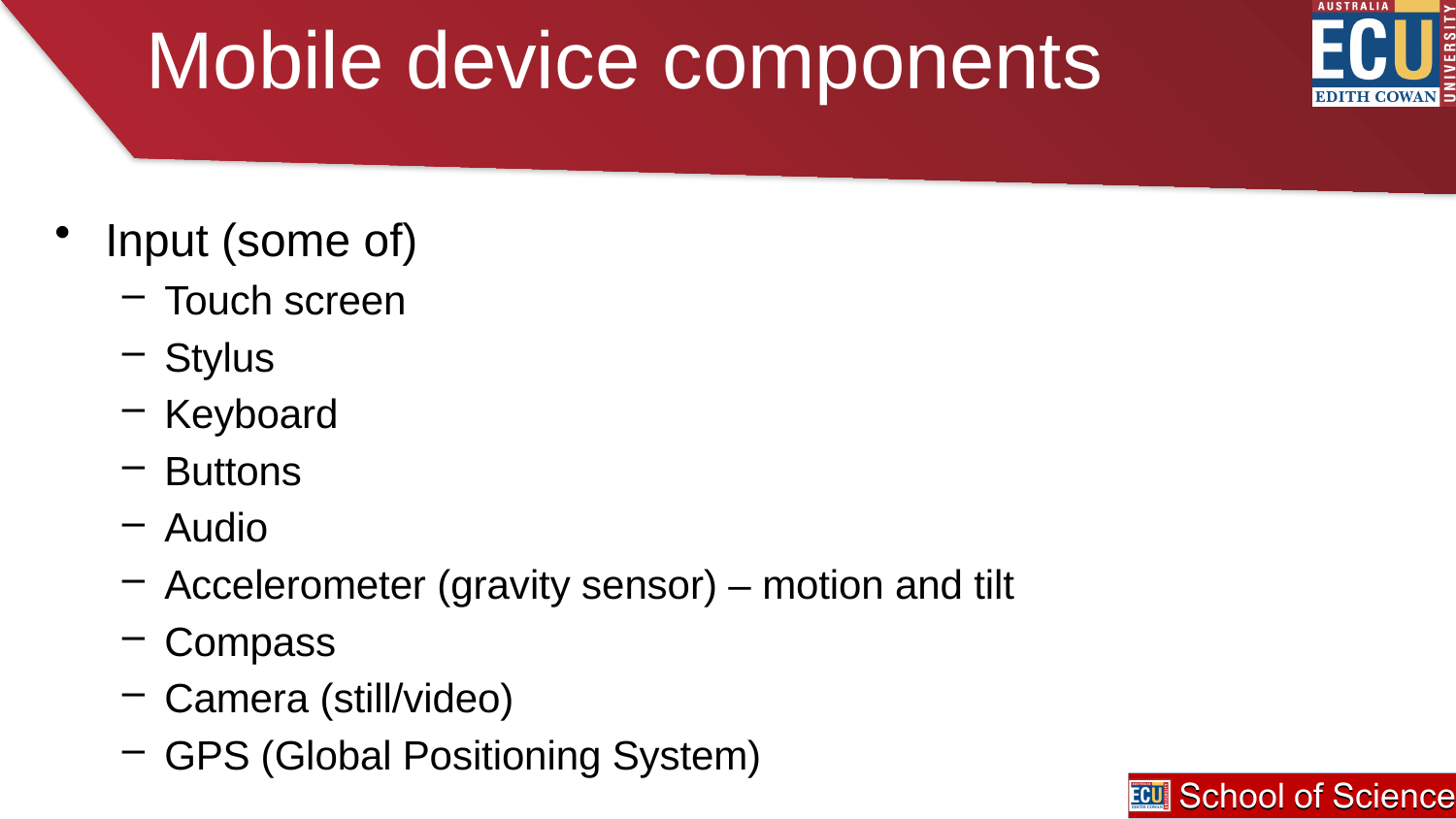

# Mobile device components
Input (some of)
Touch screen
Stylus
Keyboard
Buttons
Audio
Accelerometer (gravity sensor) – motion and tilt
Compass
Camera (still/video)
GPS (Global Positioning System)